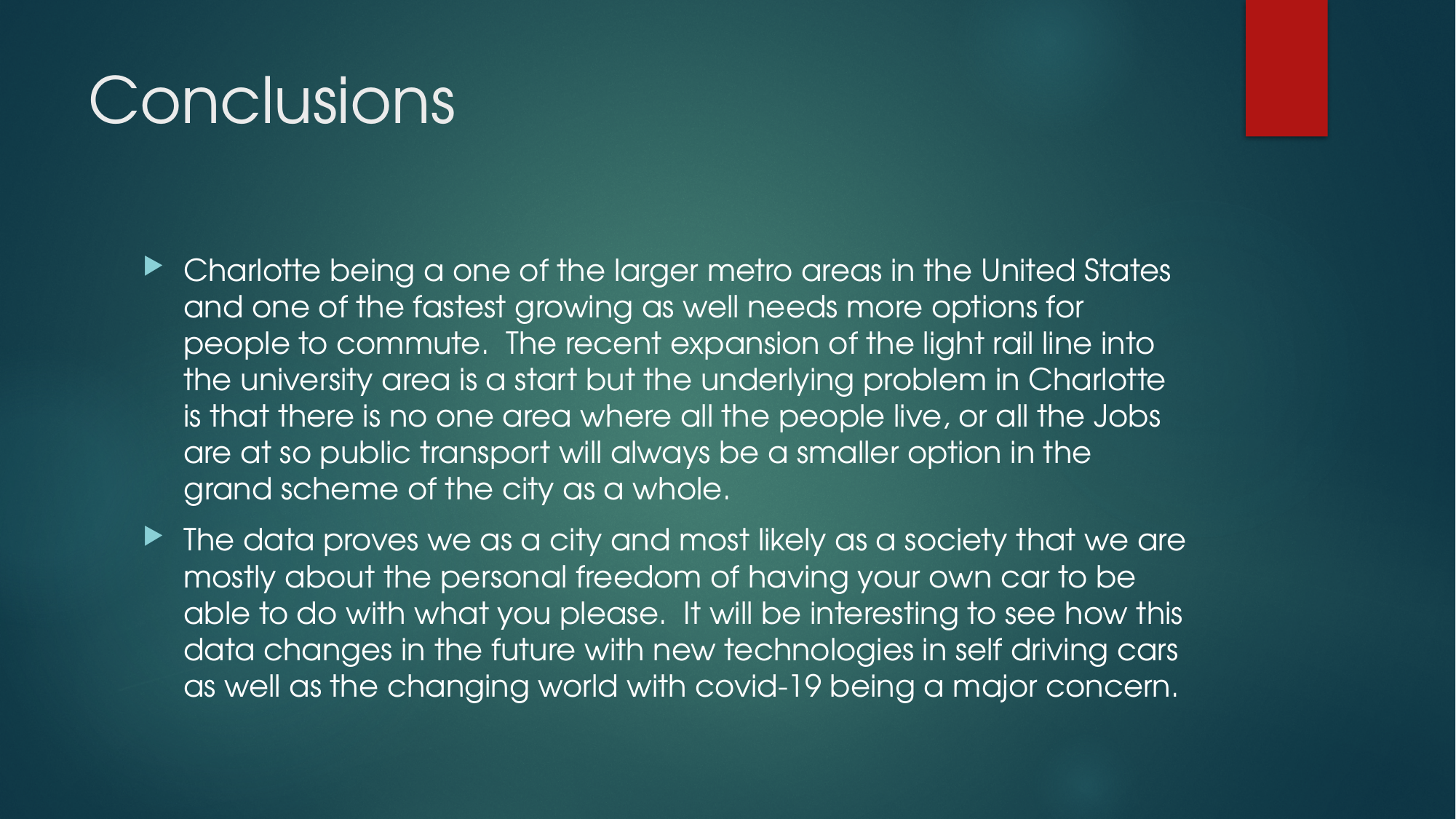

# Conclusions
Charlotte being a one of the larger metro areas in the United States and one of the fastest growing as well needs more options for people to commute.  The recent expansion of the light rail line into the university area is a start but the underlying problem in Charlotte is that there is no one area where all the people live, or all the Jobs are at so public transport will always be a smaller option in the grand scheme of the city as a whole.
The data proves we as a city and most likely as a society that we are mostly about the personal freedom of having your own car to be able to do with what you please.  It will be interesting to see how this data changes in the future with new technologies in self driving cars as well as the changing world with covid-19 being a major concern.